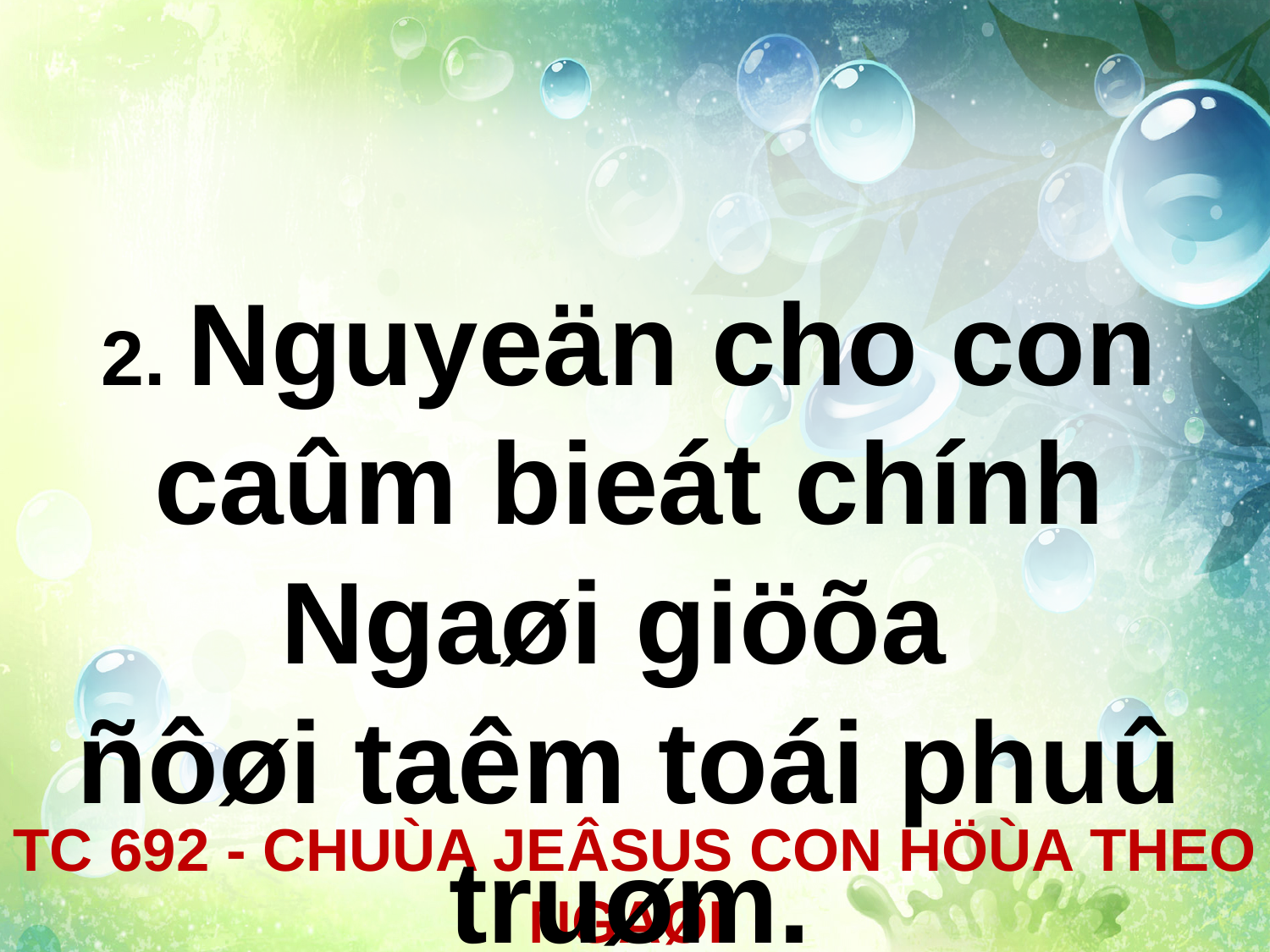

2. Nguyeän cho con caûm bieát chính Ngaøi giöõa
ñôøi taêm toái phuû truøm.
TC 692 - CHUÙA JEÂSUS CON HÖÙA THEO NGAØI